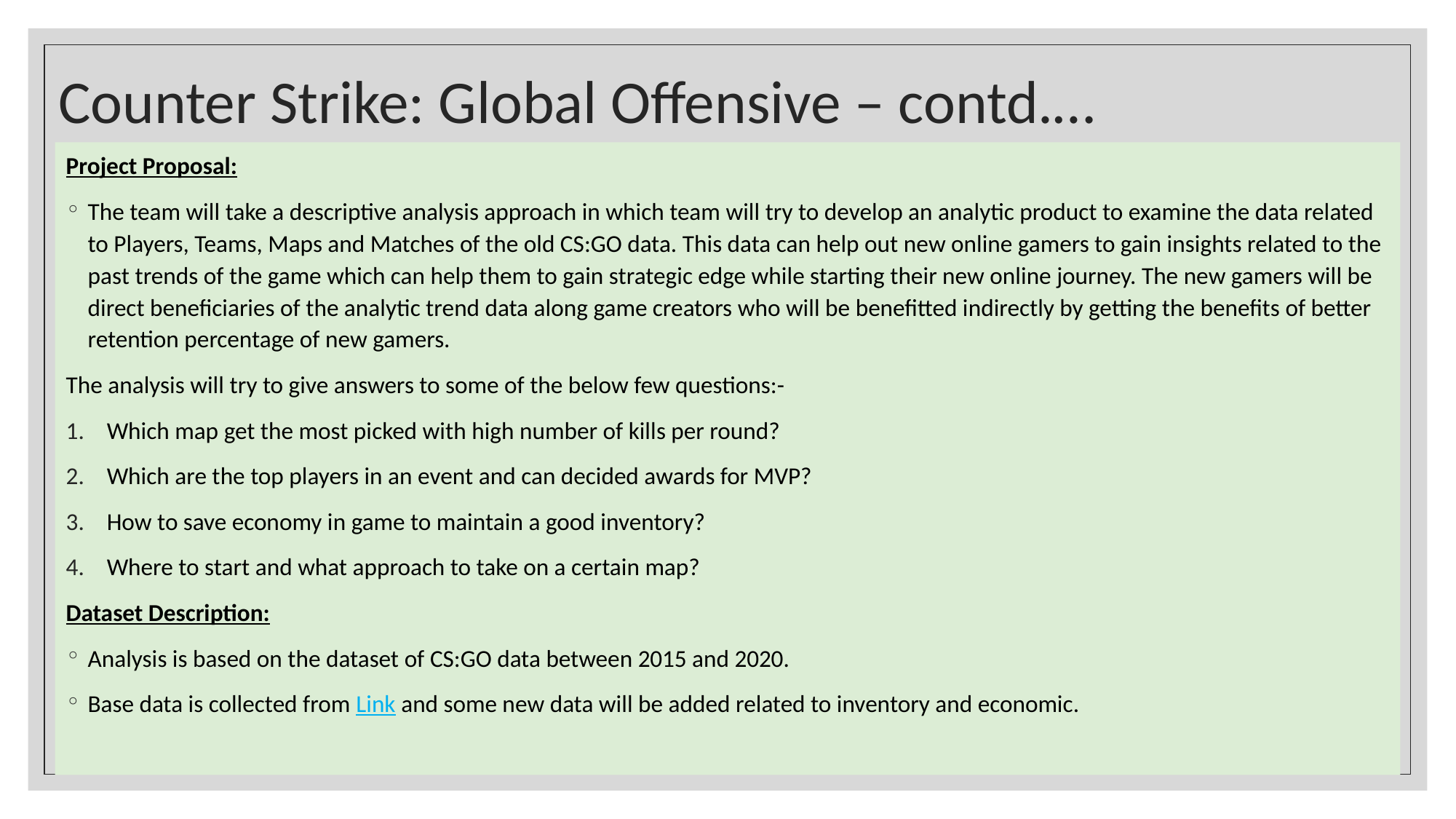

# Counter Strike: Global Offensive – contd.…
Project Proposal:
The team will take a descriptive analysis approach in which team will try to develop an analytic product to examine the data related to Players, Teams, Maps and Matches of the old CS:GO data. This data can help out new online gamers to gain insights related to the past trends of the game which can help them to gain strategic edge while starting their new online journey. The new gamers will be direct beneficiaries of the analytic trend data along game creators who will be benefitted indirectly by getting the benefits of better retention percentage of new gamers.
The analysis will try to give answers to some of the below few questions:-
Which map get the most picked with high number of kills per round?
Which are the top players in an event and can decided awards for MVP?
How to save economy in game to maintain a good inventory?
Where to start and what approach to take on a certain map?
Dataset Description:
Analysis is based on the dataset of CS:GO data between 2015 and 2020.
Base data is collected from Link and some new data will be added related to inventory and economic.